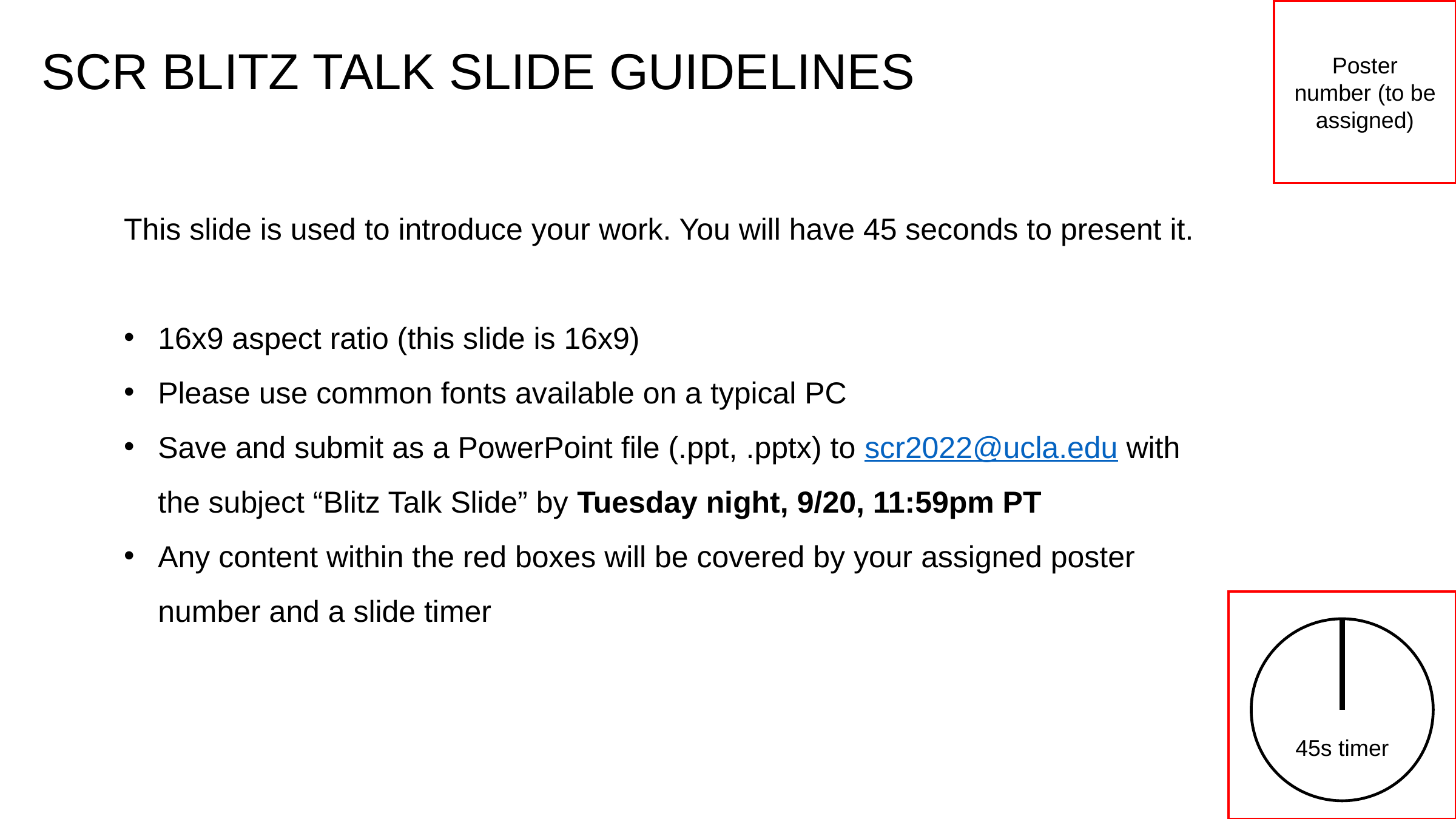

SCR BLITZ TALK SLIDE GUIDELINES
Poster number (to be assigned)
This slide is used to introduce your work. You will have 45 seconds to present it.

16x9 aspect ratio (this slide is 16x9)
Please use common fonts available on a typical PC
Save and submit as a PowerPoint file (.ppt, .pptx) to scr2022@ucla.edu with the subject “Blitz Talk Slide” by Tuesday night, 9/20, 11:59pm PT
Any content within the red boxes will be covered by your assigned poster number and a slide timer

45s timer